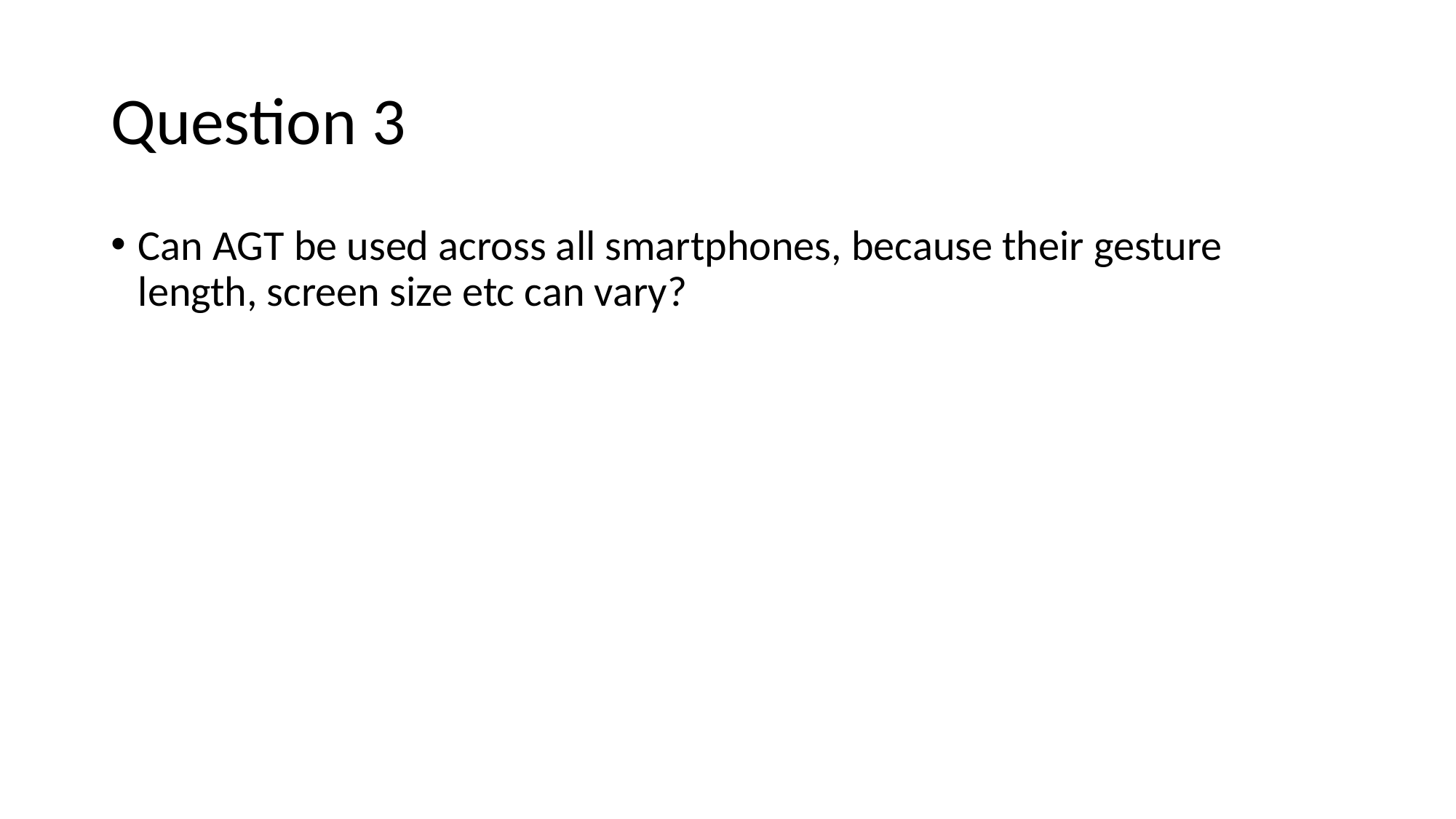

# Question 3
Can AGT be used across all smartphones, because their gesture length, screen size etc can vary?